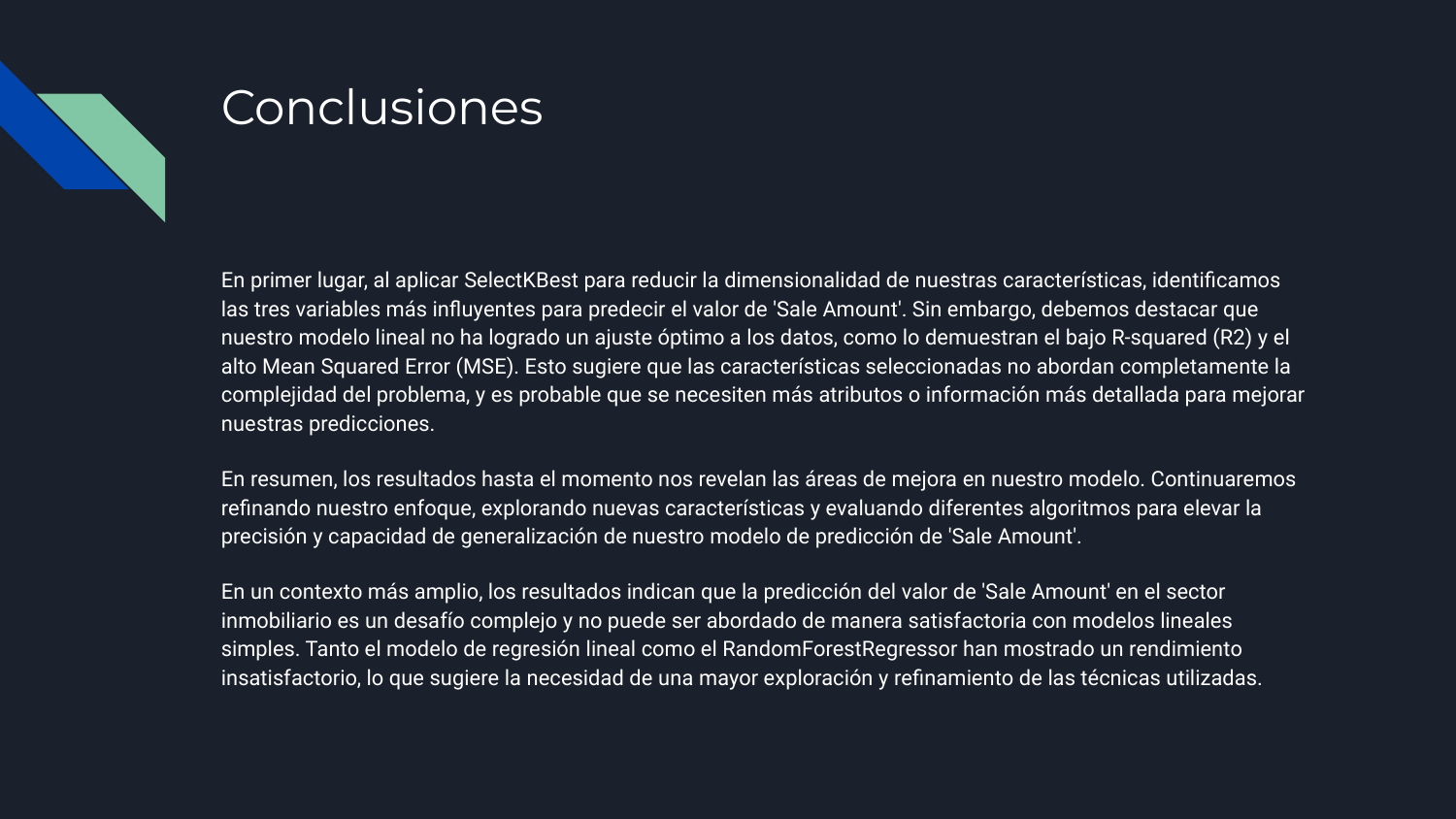

# Conclusiones
En primer lugar, al aplicar SelectKBest para reducir la dimensionalidad de nuestras características, identificamos las tres variables más influyentes para predecir el valor de 'Sale Amount'. Sin embargo, debemos destacar que nuestro modelo lineal no ha logrado un ajuste óptimo a los datos, como lo demuestran el bajo R-squared (R2) y el alto Mean Squared Error (MSE). Esto sugiere que las características seleccionadas no abordan completamente la complejidad del problema, y es probable que se necesiten más atributos o información más detallada para mejorar nuestras predicciones.
En resumen, los resultados hasta el momento nos revelan las áreas de mejora en nuestro modelo. Continuaremos refinando nuestro enfoque, explorando nuevas características y evaluando diferentes algoritmos para elevar la precisión y capacidad de generalización de nuestro modelo de predicción de 'Sale Amount'.
En un contexto más amplio, los resultados indican que la predicción del valor de 'Sale Amount' en el sector inmobiliario es un desafío complejo y no puede ser abordado de manera satisfactoria con modelos lineales simples. Tanto el modelo de regresión lineal como el RandomForestRegressor han mostrado un rendimiento insatisfactorio, lo que sugiere la necesidad de una mayor exploración y refinamiento de las técnicas utilizadas.